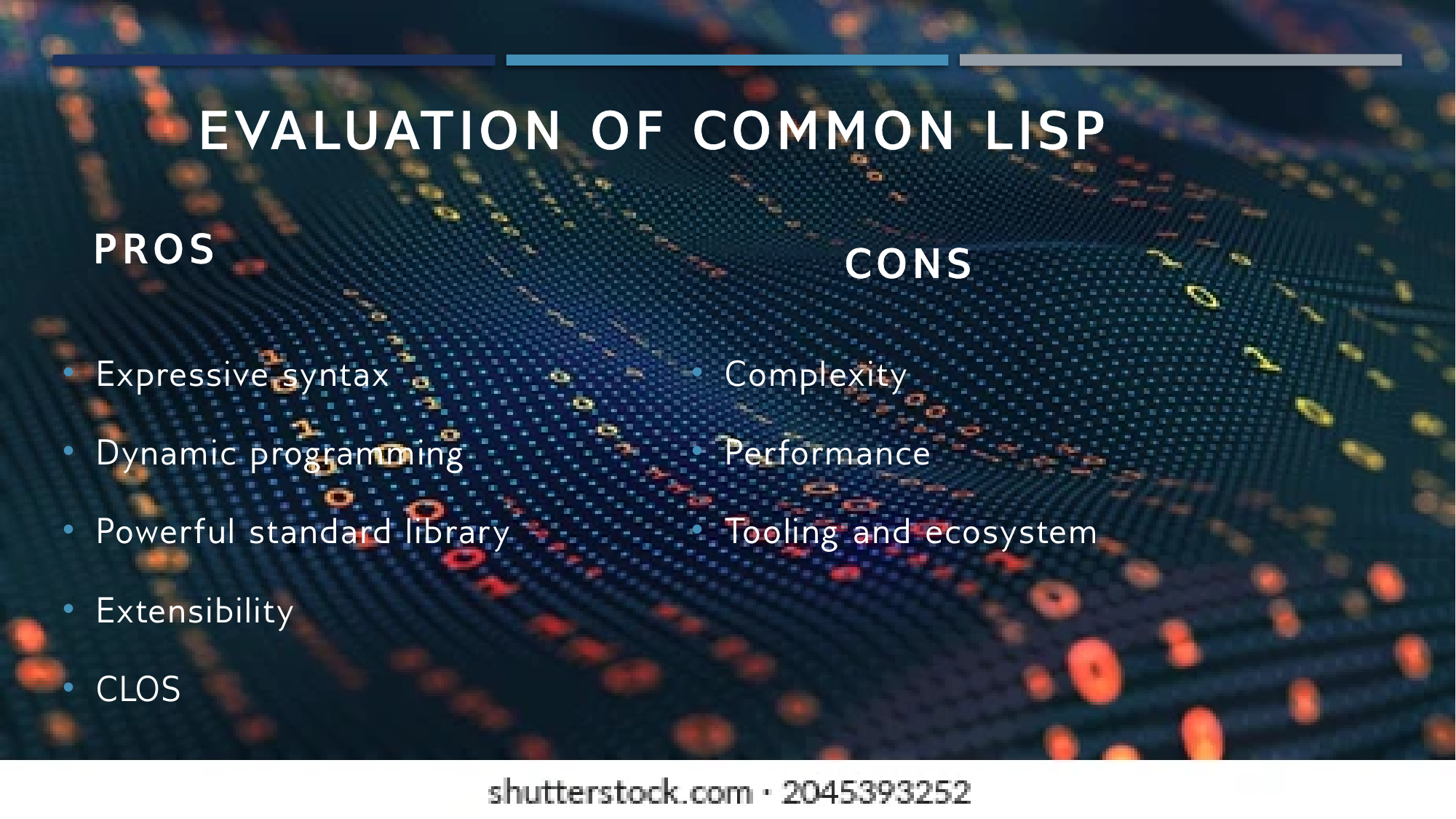

Evaluation of common lisp
# Pros
cons
Expressive syntax
Dynamic programming
Powerful standard library
Extensibility
CLOS
Complexity
Performance
Tooling and ecosystem